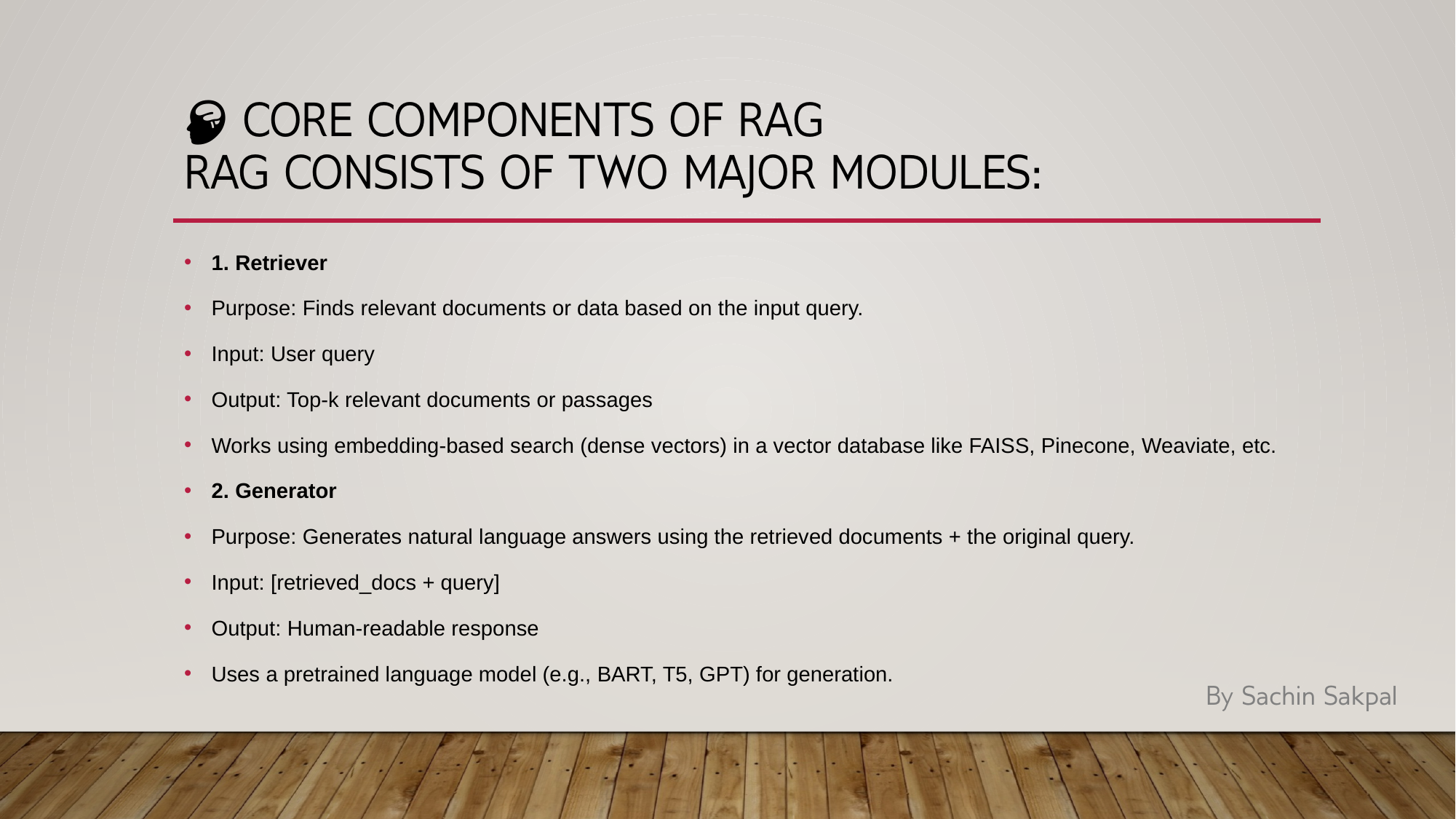

# 🧠 Core Components of RAG RAG consists of two major modules:
1. Retriever
Purpose: Finds relevant documents or data based on the input query.
Input: User query
Output: Top-k relevant documents or passages
Works using embedding-based search (dense vectors) in a vector database like FAISS, Pinecone, Weaviate, etc.
2. Generator
Purpose: Generates natural language answers using the retrieved documents + the original query.
Input: [retrieved_docs + query]
Output: Human-readable response
Uses a pretrained language model (e.g., BART, T5, GPT) for generation.